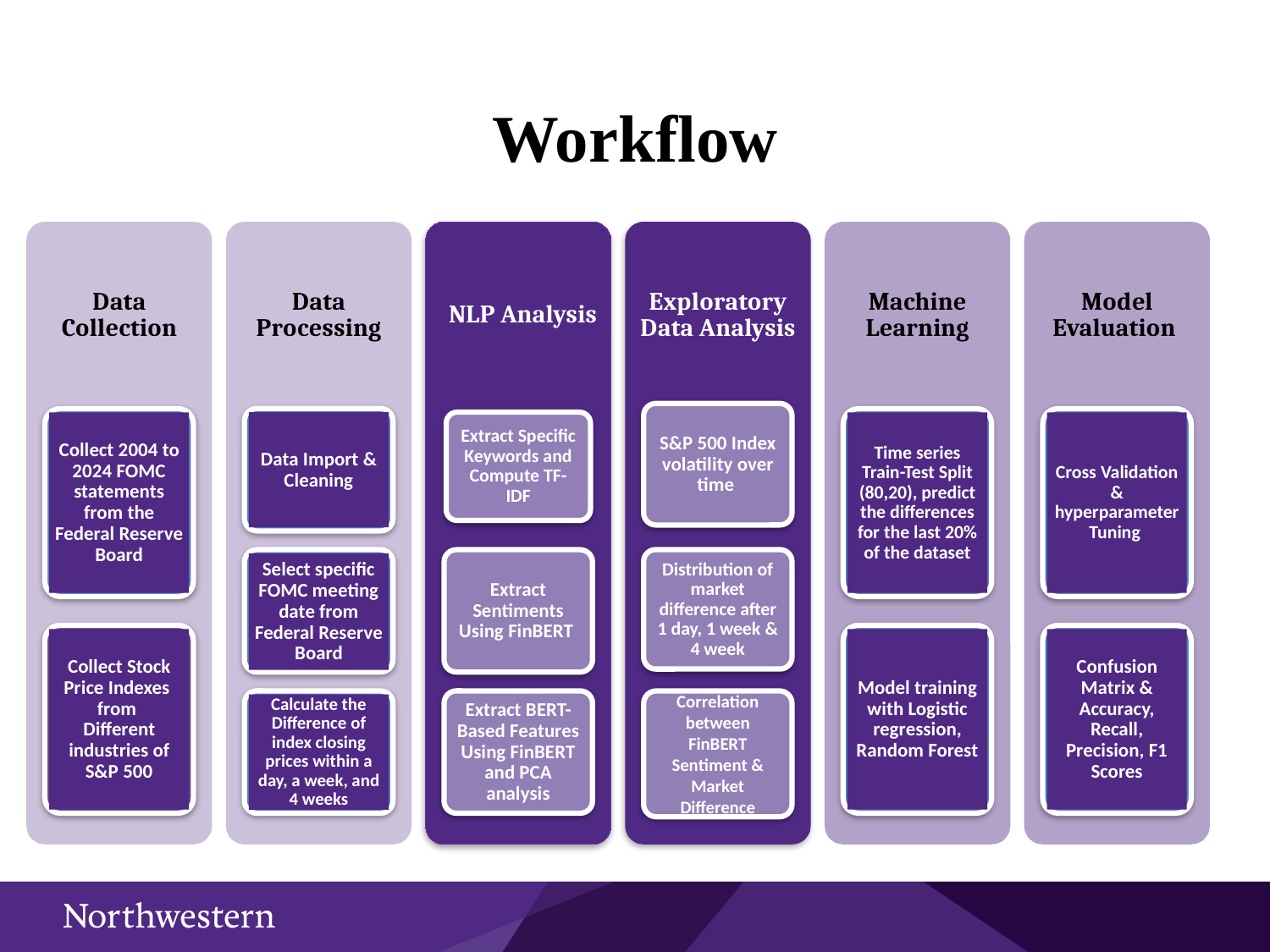

# Workflow

Data Collection

Data Processing

NLP Analysis

Exploratory Data Analysis

Machine
Learning

Model
Evaluation
S&P 500 Index volatility over time

Data Import & Cleaning
Collect 2004 to 2024 FOMC statements from the Federal Reserve Board
Time series Train-Test Split
(80,20), predict the differences for the last 20% of the dataset
Cross Validation & hyperparameter Tuning
Distribution of market difference after 1 day, 1 week & 4 week

Extract Sentiments Using FinBERT
Select specific FOMC meeting date from Federal Reserve Board

Model training with Logistic regression, Random Forest
Confusion Matrix & Accuracy, Recall, Precision, F1 Scores
Collect Stock Price Indexes
from
Different industries of S&P 500

Extract BERT-Based Features Using FinBERT and PCA analysis
Calculate the Difference of index closing prices within a day, a week, and 4 weeks
Extract Specific Keywords and Compute TF-IDF
Correlation between FinBERT Sentiment & Market Difference